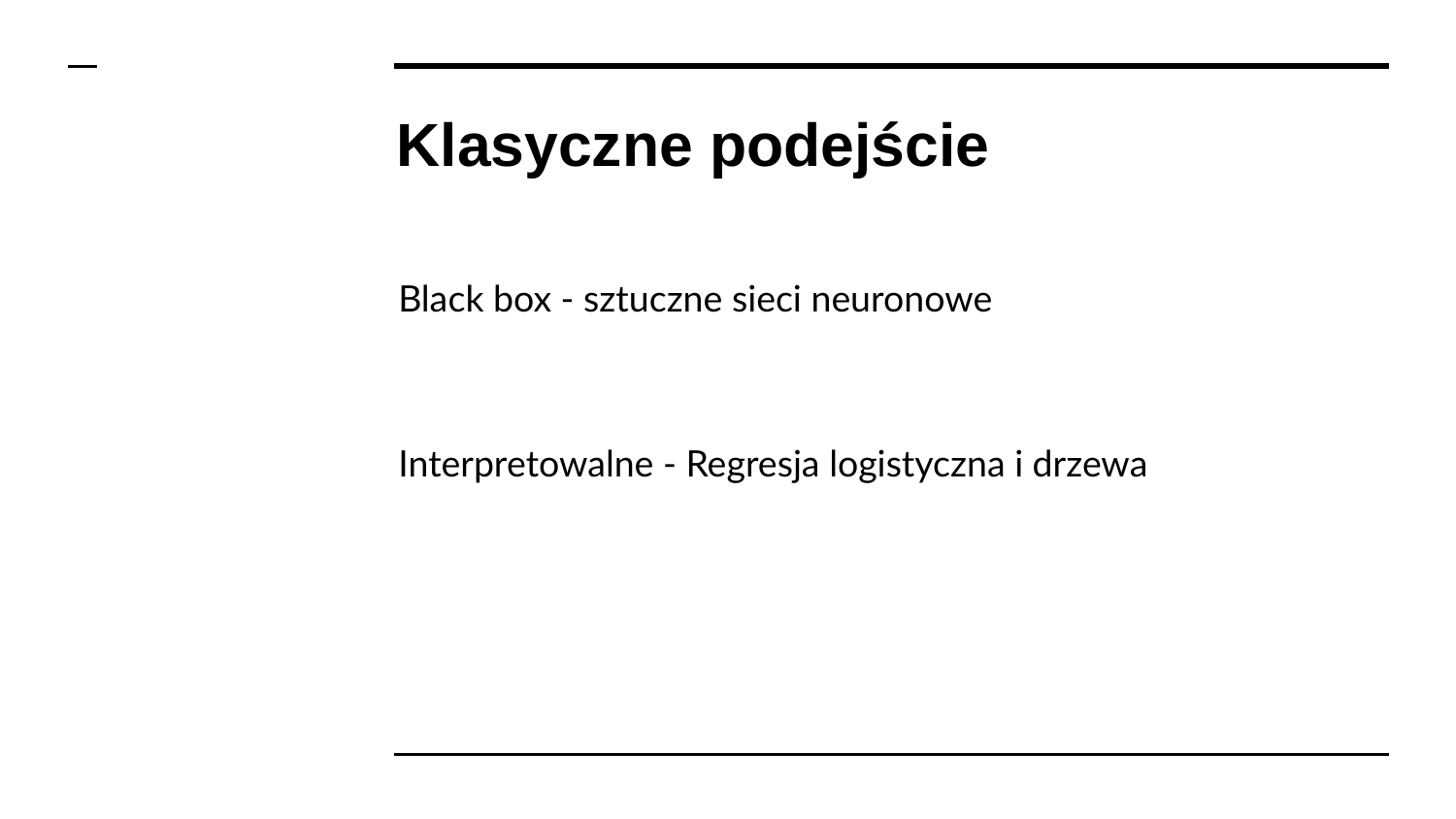

# Klasyczne podejście
Black box - sztuczne sieci neuronowe

Interpretowalne - Regresja logistyczna i drzewa